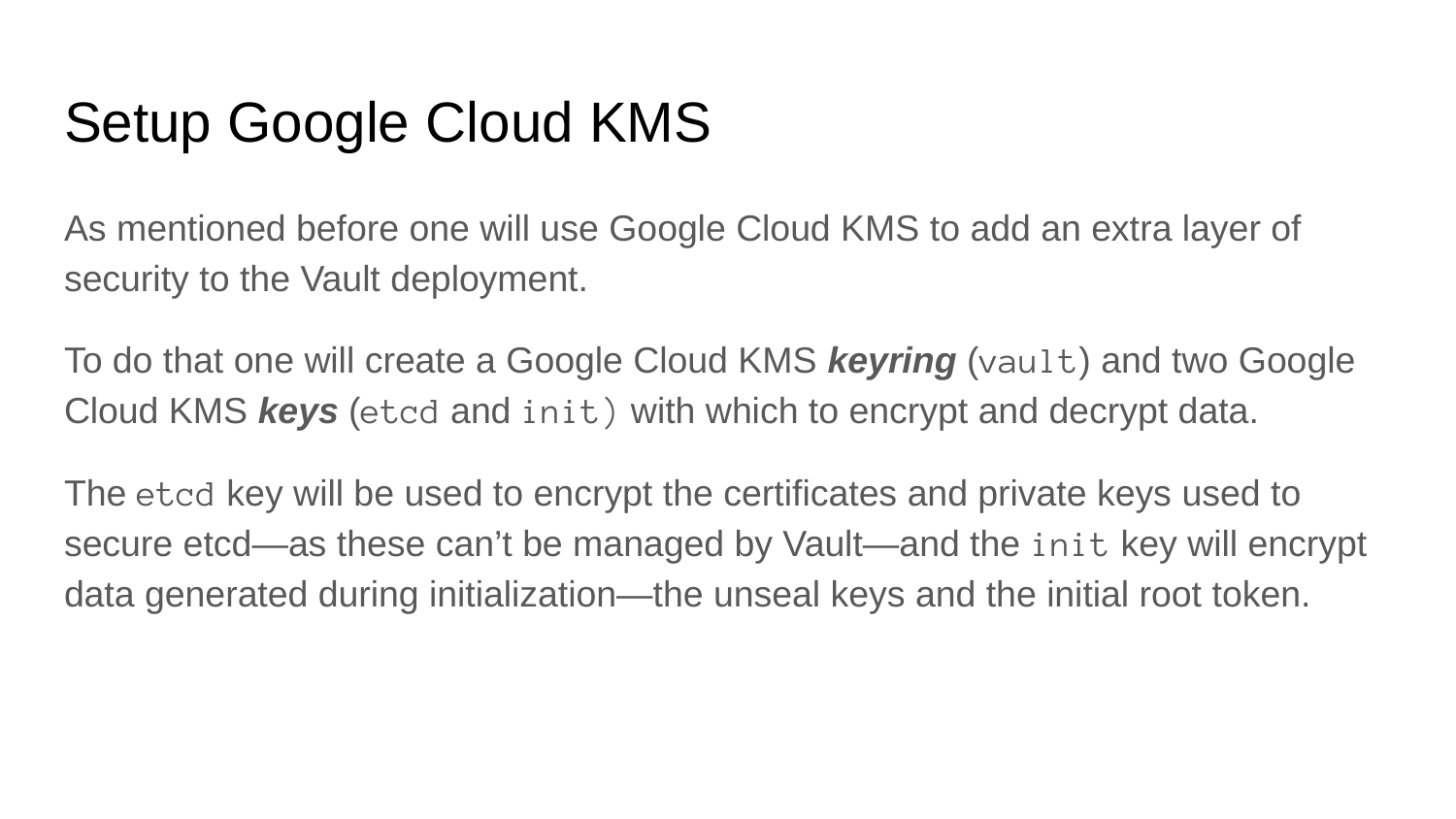

# Setup Google Cloud KMS
As mentioned before one will use Google Cloud KMS to add an extra layer of security to the Vault deployment.
To do that one will create a Google Cloud KMS keyring (vault) and two Google Cloud KMS keys (etcd and init) with which to encrypt and decrypt data.
The etcd key will be used to encrypt the certificates and private keys used to secure etcd—as these can’t be managed by Vault—and the init key will encrypt data generated during initialization—the unseal keys and the initial root token.